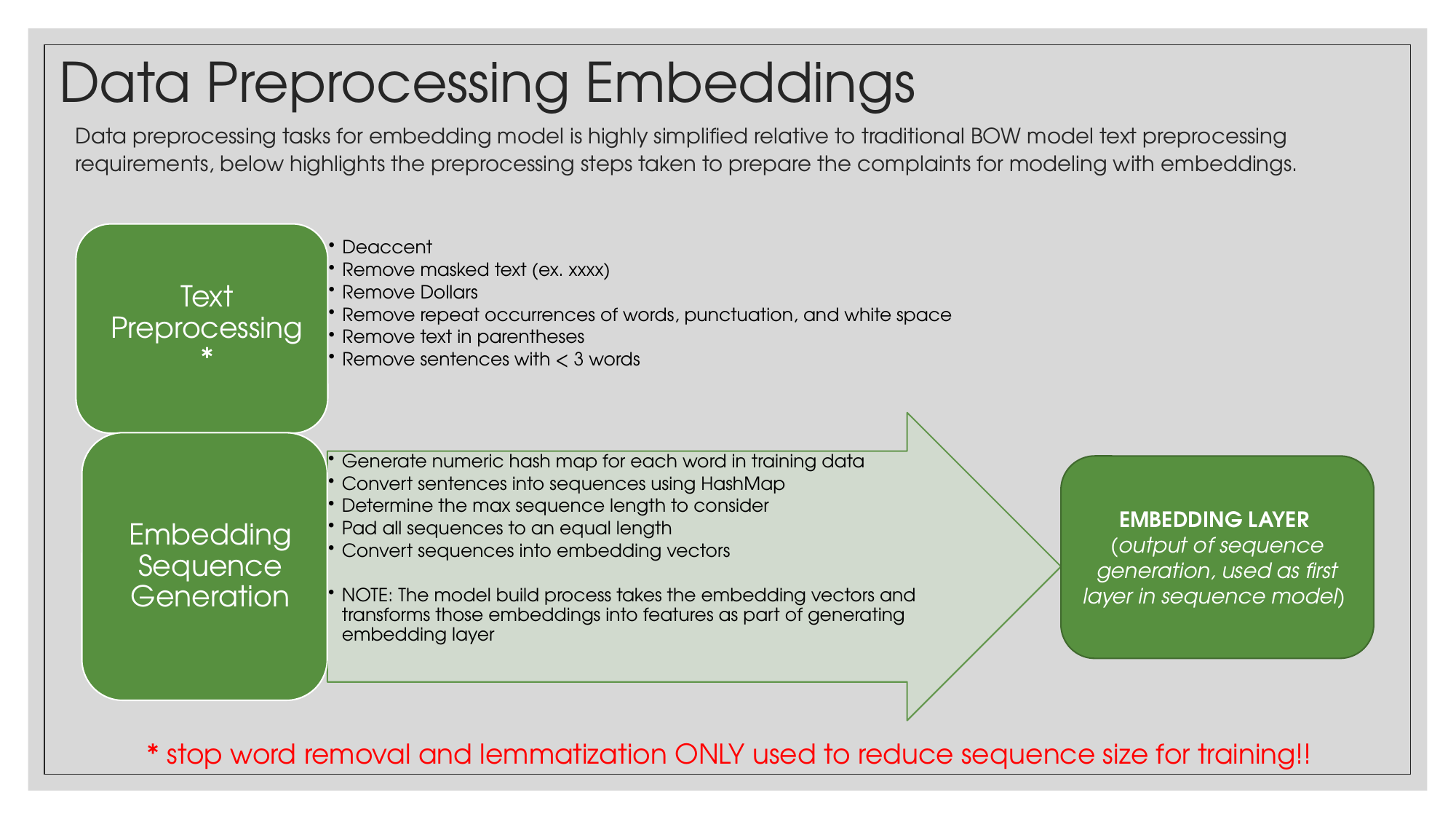

# Data Preprocessing Embeddings
Data preprocessing tasks for embedding model is highly simplified relative to traditional BOW model text preprocessing requirements, below highlights the preprocessing steps taken to prepare the complaints for modeling with embeddings.
Deaccent
Remove masked text (ex. xxxx)
Remove Dollars
Remove repeat occurrences of words, punctuation, and white space
Remove text in parentheses
Remove sentences with < 3 words
Text Preprocessing*
Generate numeric hash map for each word in training data
Convert sentences into sequences using HashMap
Determine the max sequence length to consider
Pad all sequences to an equal length
Convert sequences into embedding vectors

NOTE: The model build process takes the embedding vectors and transforms those embeddings into features as part of generating embedding layer
Embedding Sequence Generation
EMBEDDING LAYER
(output of sequence generation, used as first layer in sequence model)
* stop word removal and lemmatization ONLY used to reduce sequence size for training!!